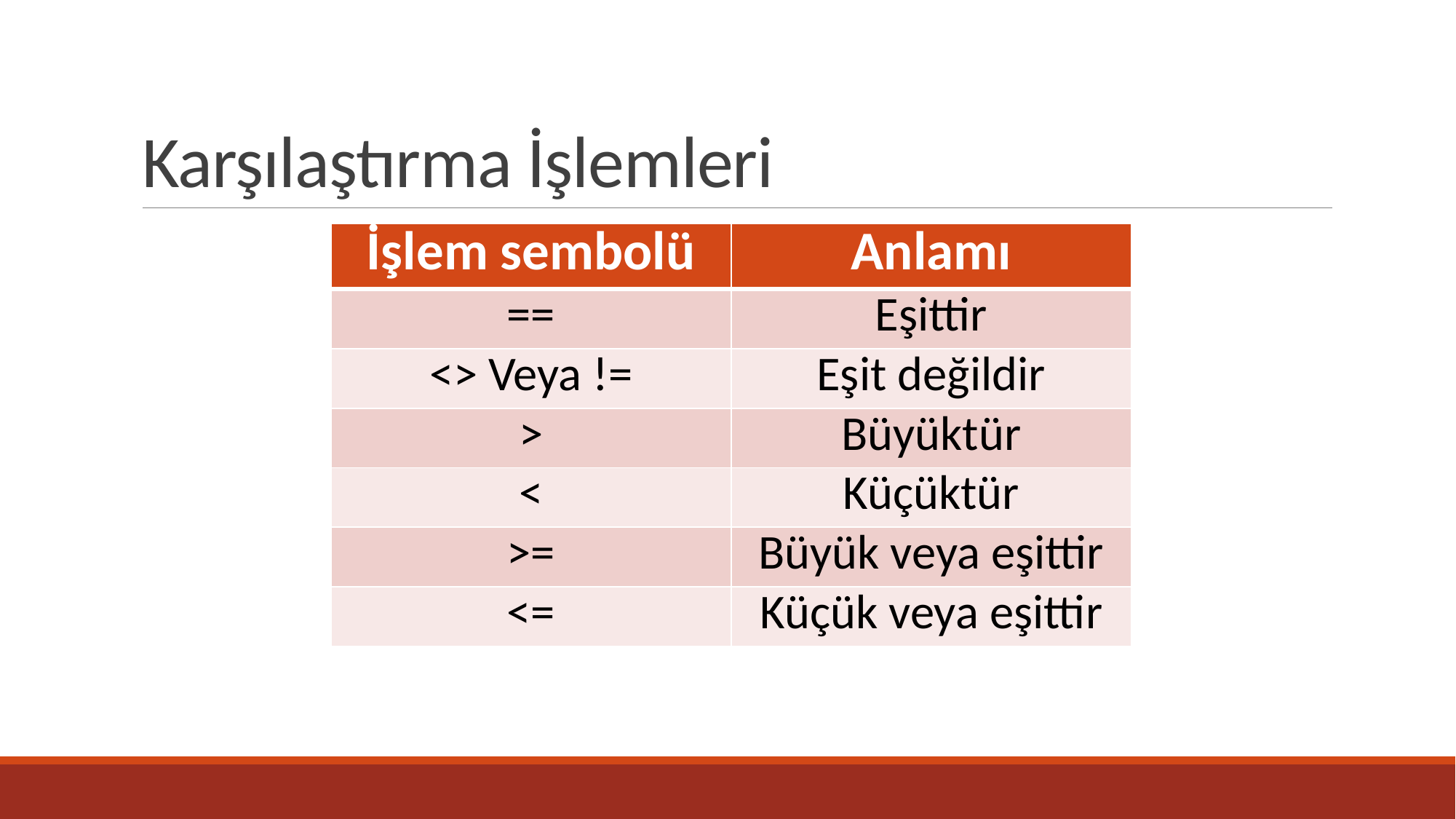

# Karşılaştırma İşlemleri
| İşlem sembolü | Anlamı |
| --- | --- |
| == | Eşittir |
| <> Veya != | Eşit değildir |
| > | Büyüktür |
| < | Küçüktür |
| >= | Büyük veya eşittir |
| <= | Küçük veya eşittir |